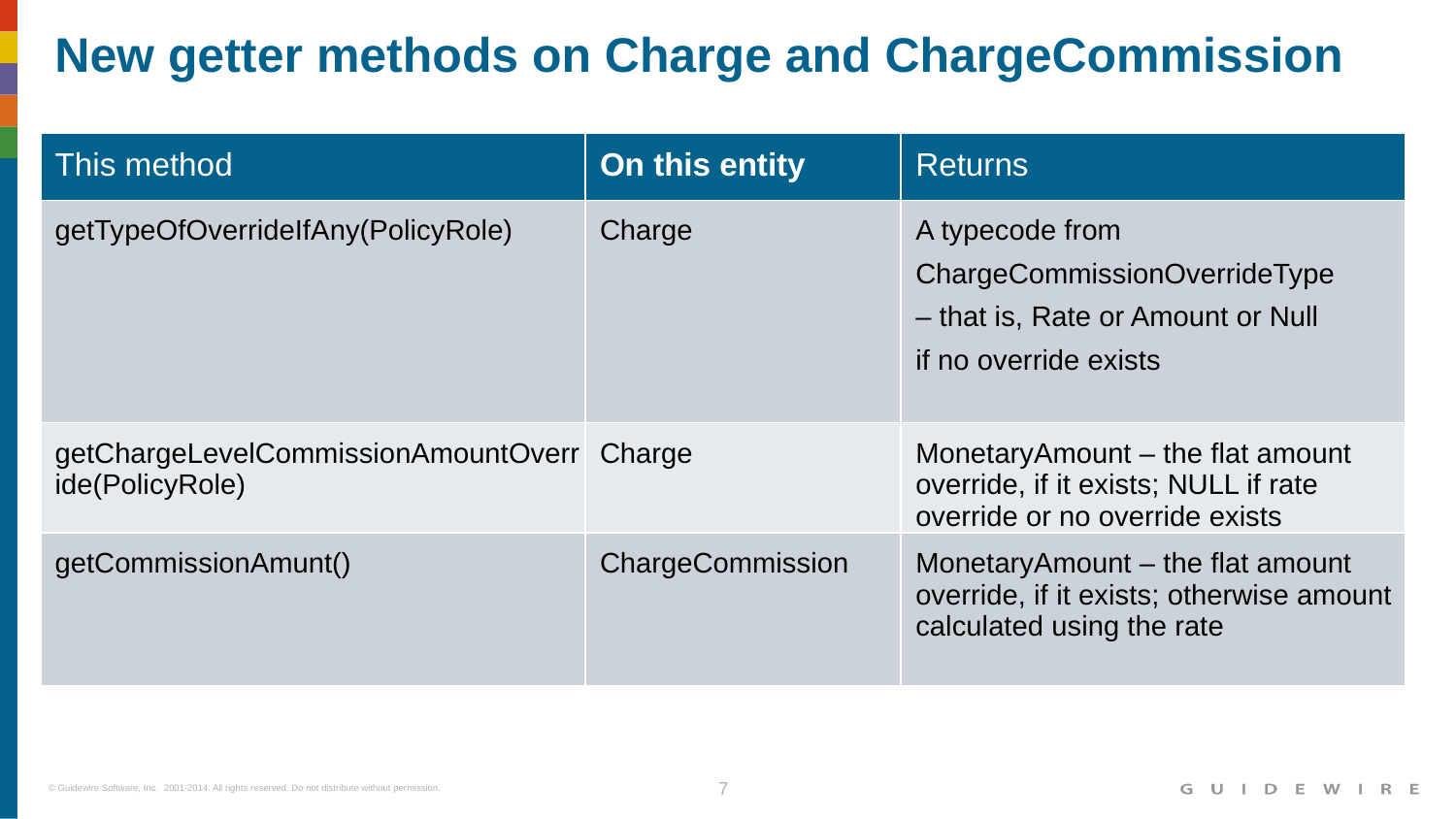

New getter methods on Charge and ChargeCommission
| This method | On this entity | Returns |
| --- | --- | --- |
| getTypeOfOverrideIfAny(PolicyRole) | Charge | A typecode from ChargeCommissionOverrideType – that is, Rate or Amount or Null if no override exists |
| getChargeLevelCommissionAmountOverride(PolicyRole) | Charge | MonetaryAmount – the flat amount override, if it exists; NULL if rate override or no override exists |
| getCommissionAmunt() | ChargeCommission | MonetaryAmount – the flat amount override, if it exists; otherwise amount calculated using the rate |